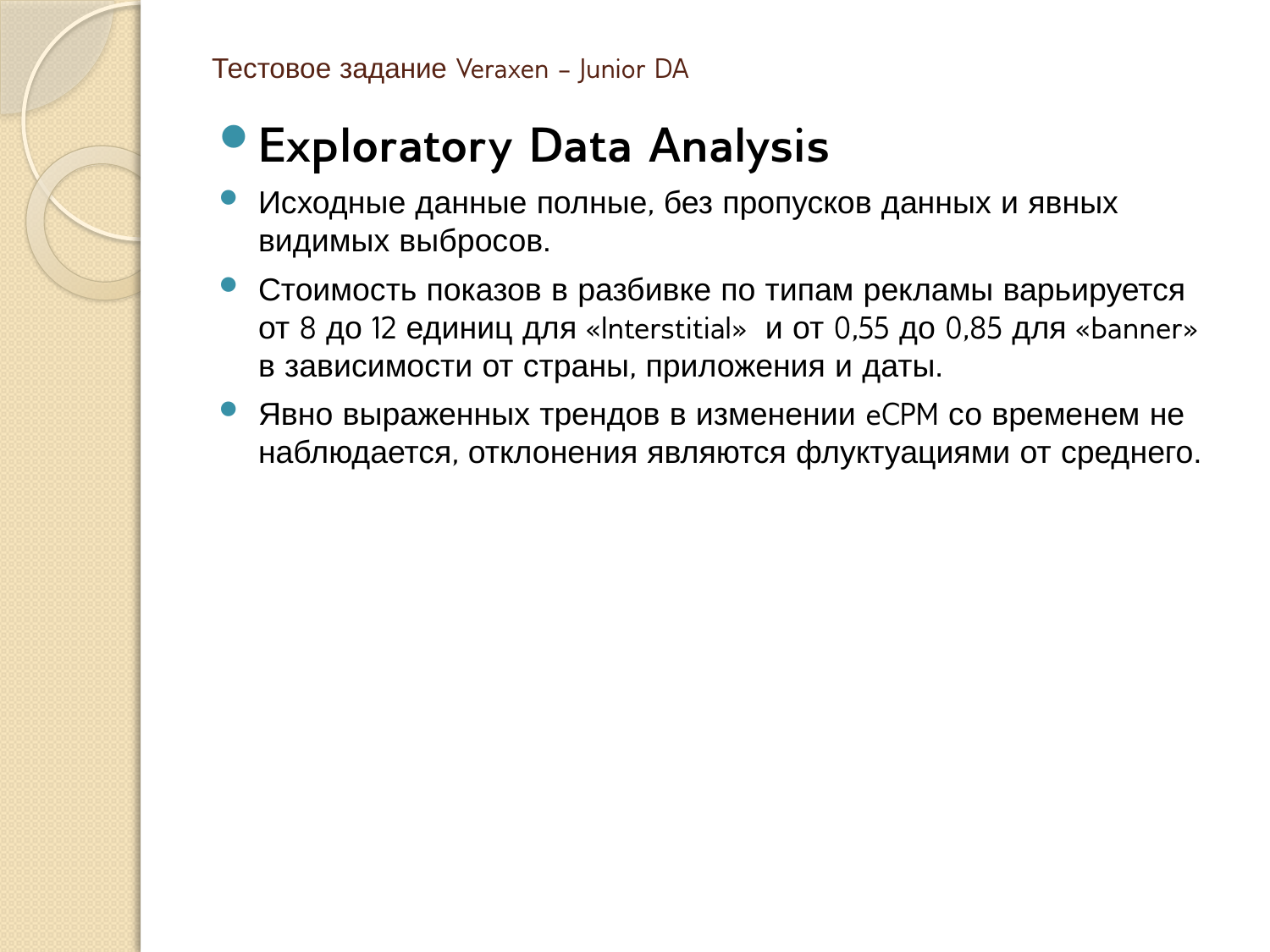

# Тестовое задание Veraxen – Junior DA
Exploratory Data Analysis
Исходные данные полные, без пропусков данных и явных видимых выбросов.
Стоимость показов в разбивке по типам рекламы варьируется от 8 до 12 единиц для «Interstitial»  и от 0,55 до 0,85 для «banner» в зависимости от страны, приложения и даты.
Явно выраженных трендов в изменении eCPM со временем не наблюдается, отклонения являются флуктуациями от среднего.